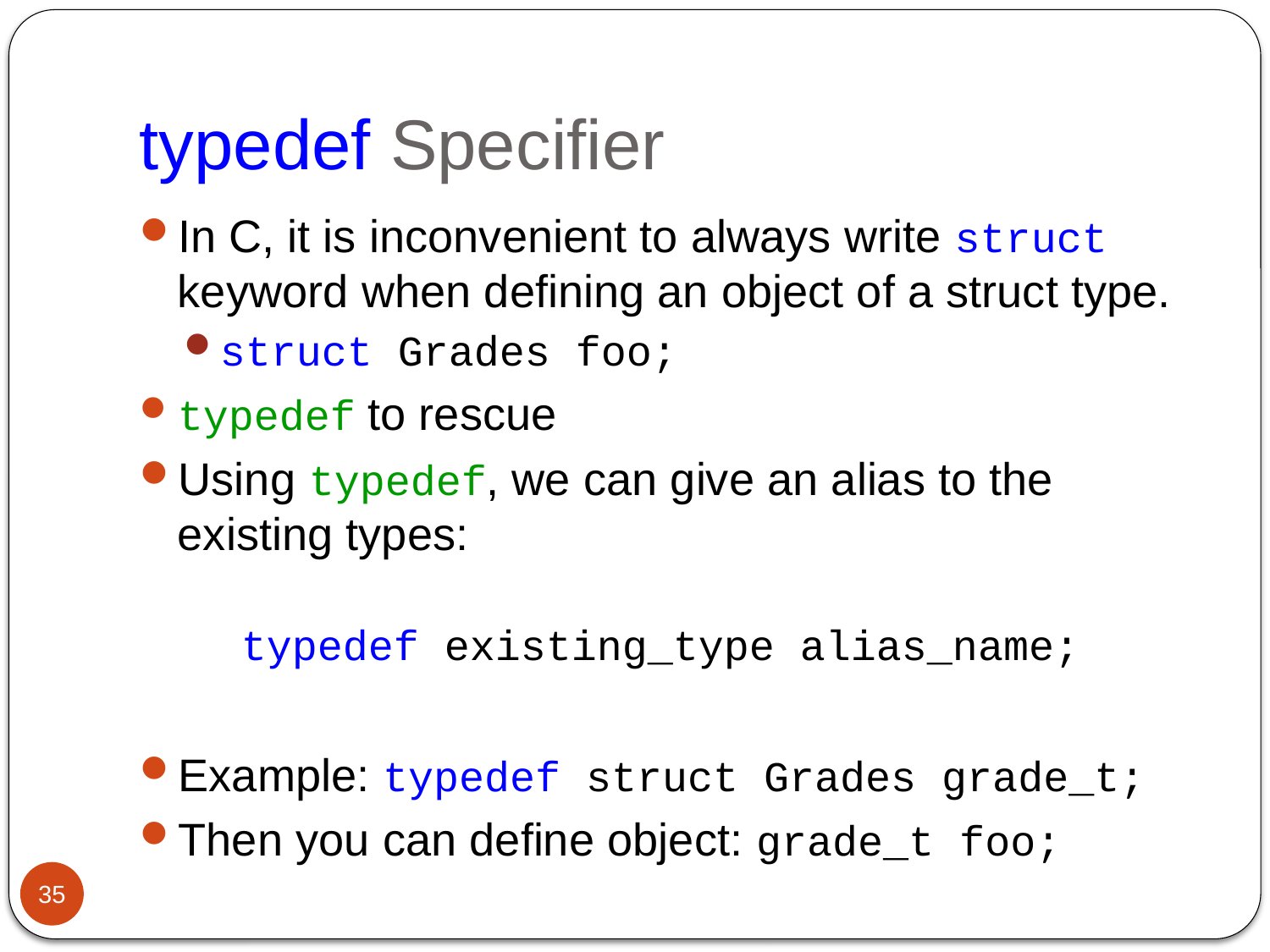

# typedef Specifier
In C, it is inconvenient to always write struct keyword when defining an object of a struct type.
struct Grades foo;
typedef to rescue
Using typedef, we can give an alias to the existing types:
     typedef existing_type alias_name;

Example: typedef struct Grades grade_t;
Then you can define object: grade_t foo;
35